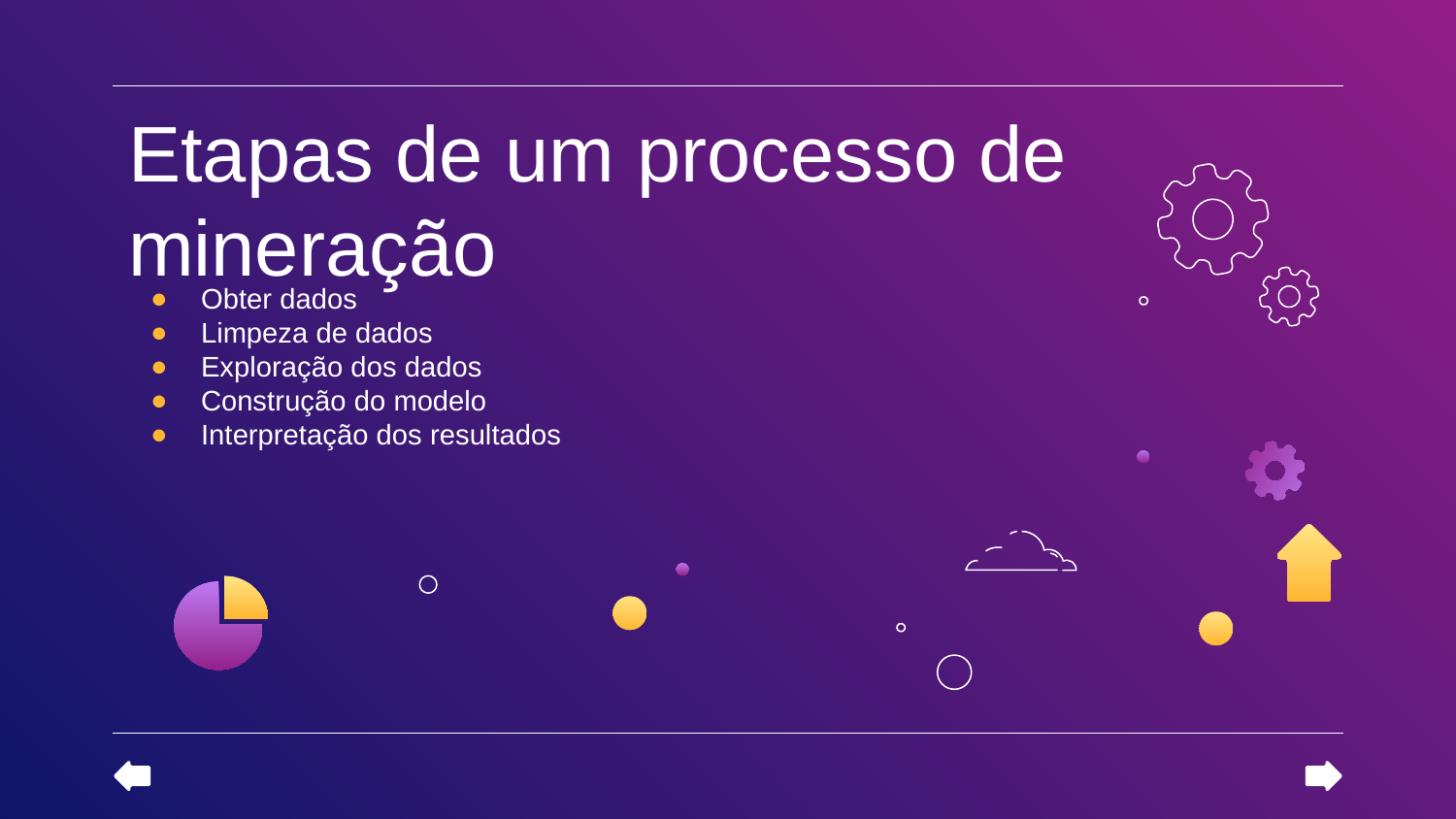

# Etapas de um processo de mineração

Obter dados
Limpeza de dados
Exploração dos dados
Construção do modelo
Interpretação dos resultados